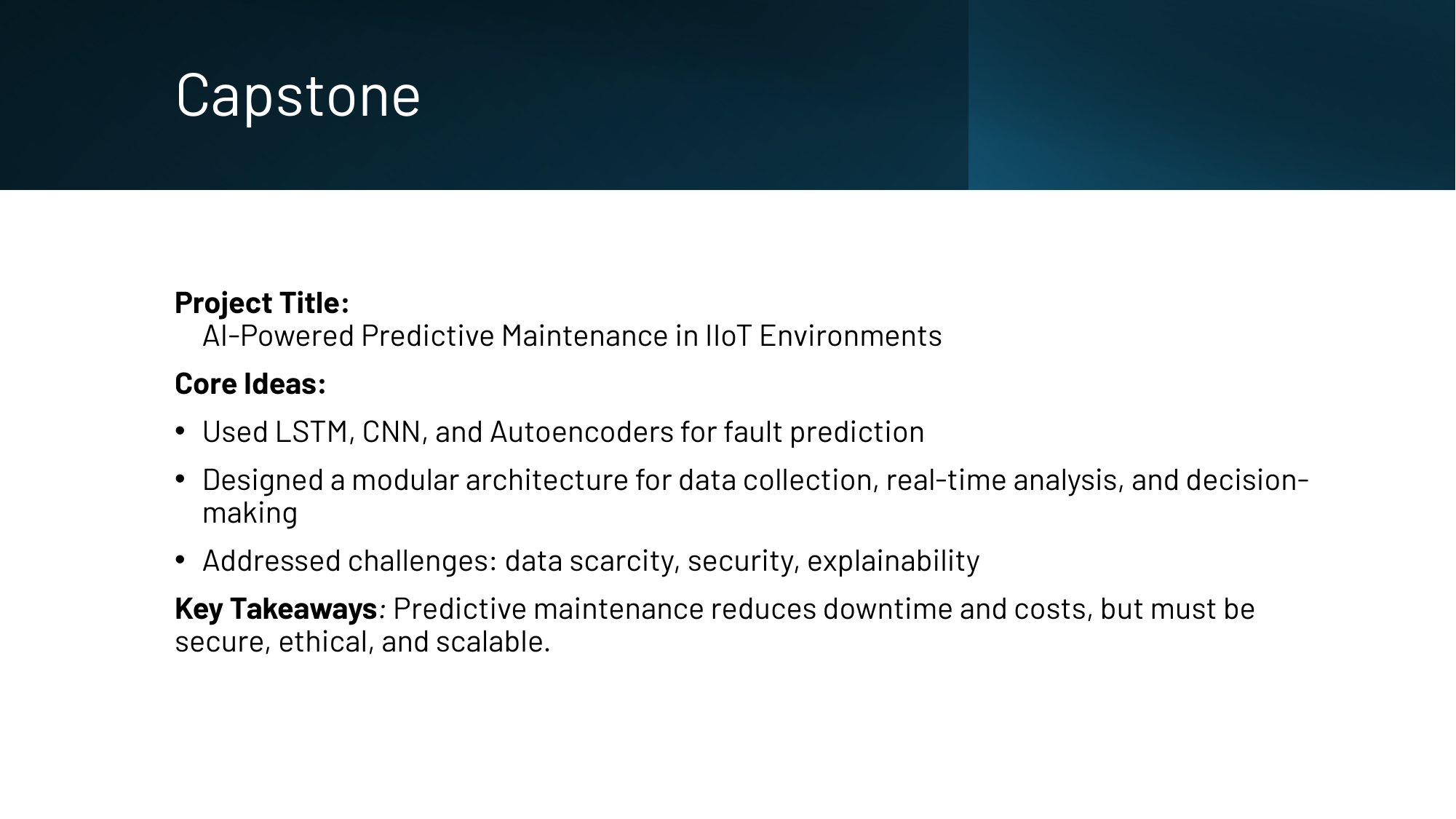

# Capstone
Project Title:
AI-Powered Predictive Maintenance in IIoT Environments
Core Ideas:
Used LSTM, CNN, and Autoencoders for fault prediction
Designed a modular architecture for data collection, real-time analysis, and decision-making
Addressed challenges: data scarcity, security, explainability
Key Takeaways: Predictive maintenance reduces downtime and costs, but must be secure, ethical, and scalable.